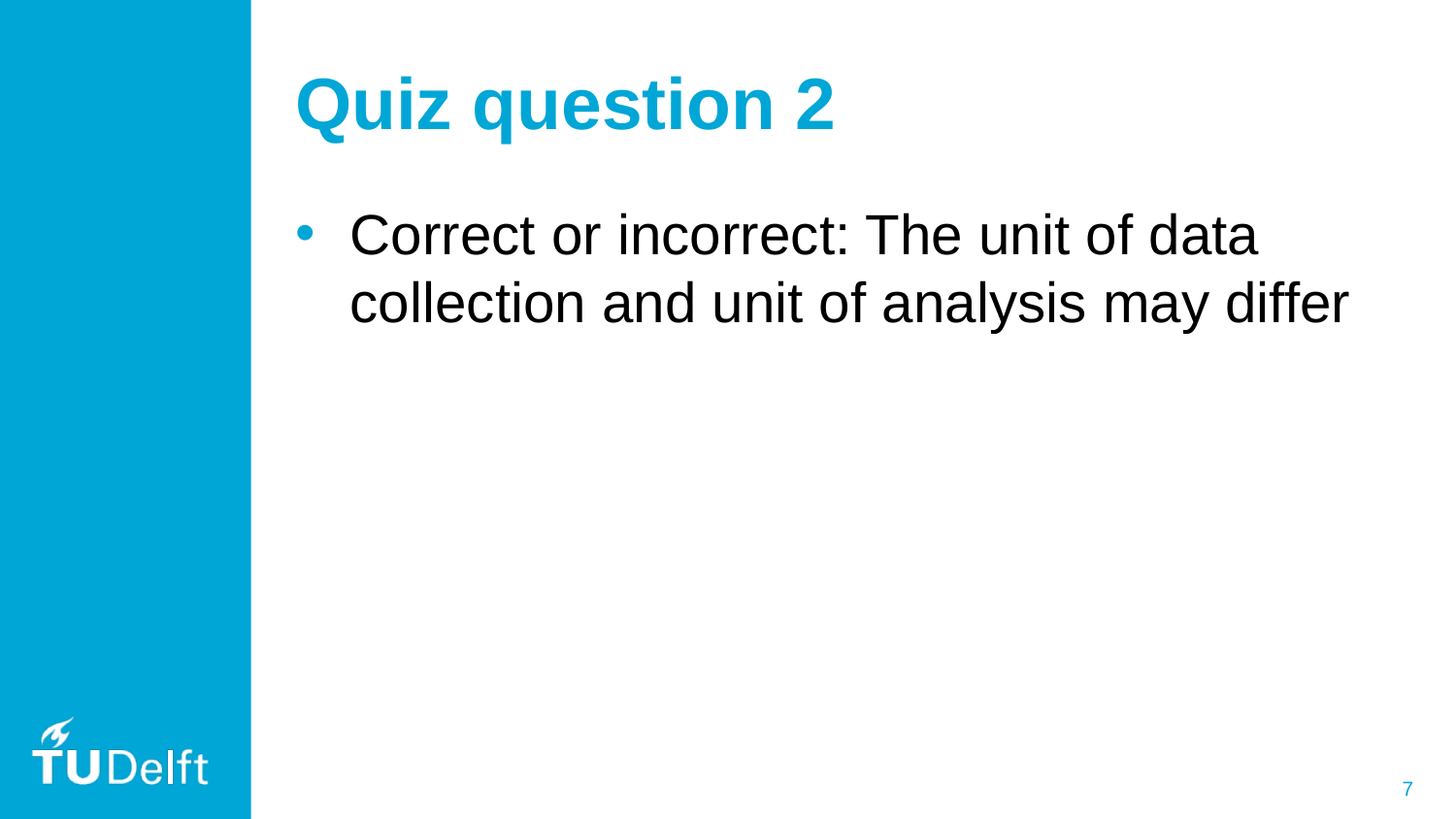

# Quiz question 2
Correct or incorrect: The unit of data collection and unit of analysis may differ